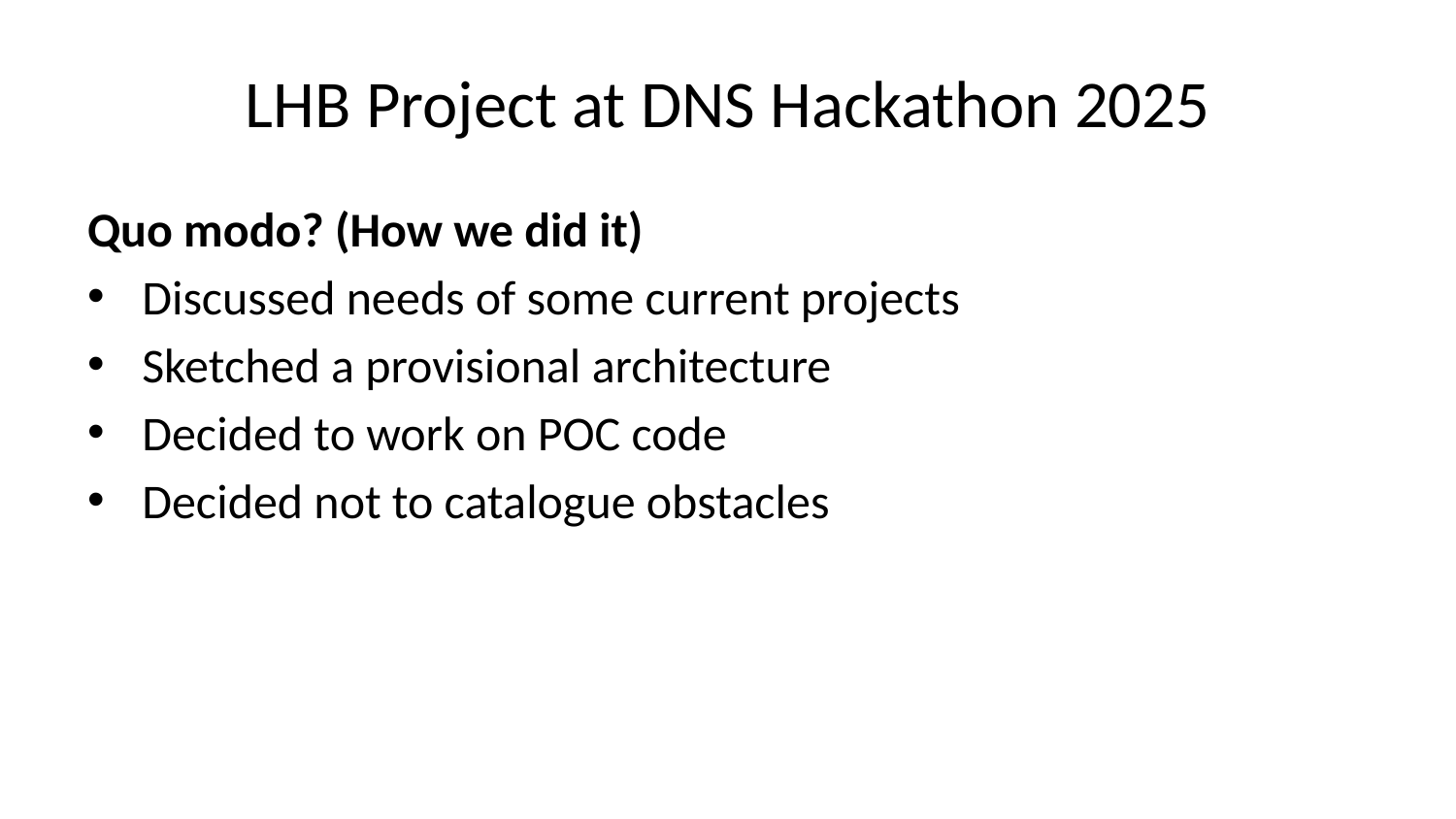

# LHB Project at DNS Hackathon 2025
Quo modo? (How we did it)
Discussed needs of some current projects
Sketched a provisional architecture
Decided to work on POC code
Decided not to catalogue obstacles